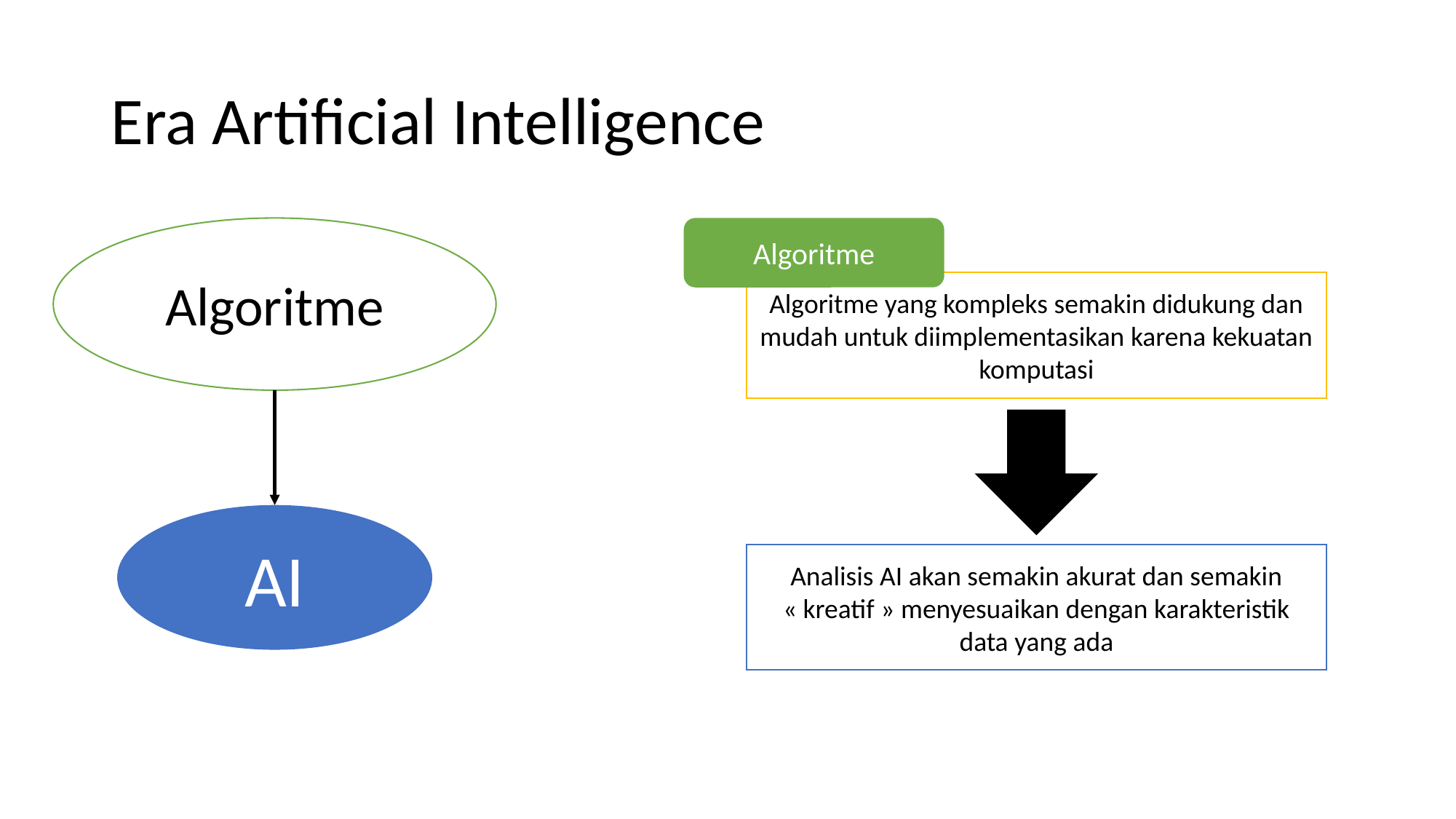

# Era Artificial Intelligence
Algoritme
Algoritme
Algoritme yang kompleks semakin didukung dan mudah untuk diimplementasikan karena kekuatan komputasi

AI
Analisis AI akan semakin akurat dan semakin « kreatif » menyesuaikan dengan karakteristik data yang ada